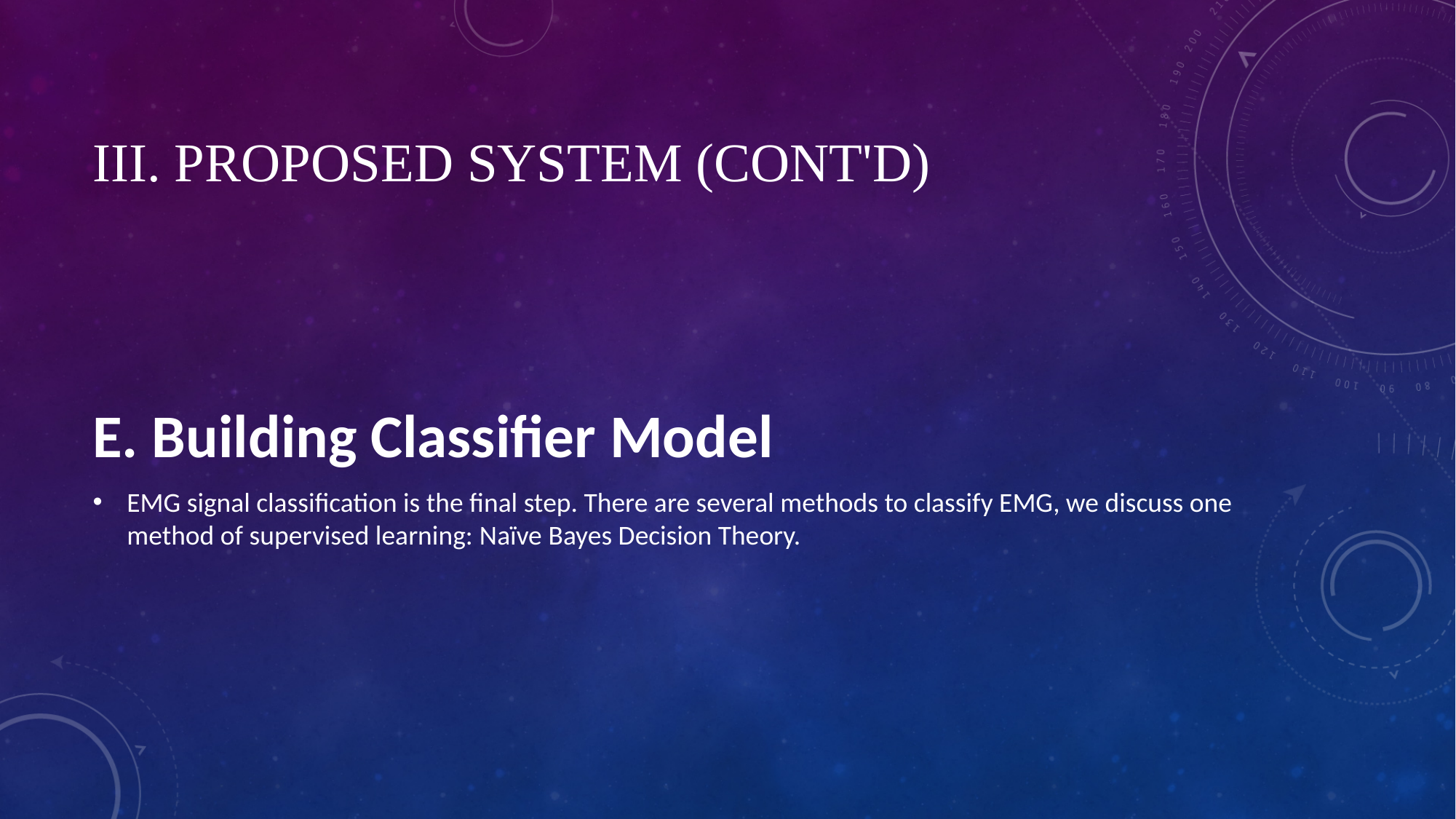

# III. PROPOSED SYSTEM (CONT'D)
E. Building Classifier Model​
EMG signal classification is the final step. There are several methods to classify EMG, we discuss one method of supervised learning: Naïve Bayes Decision Theory.